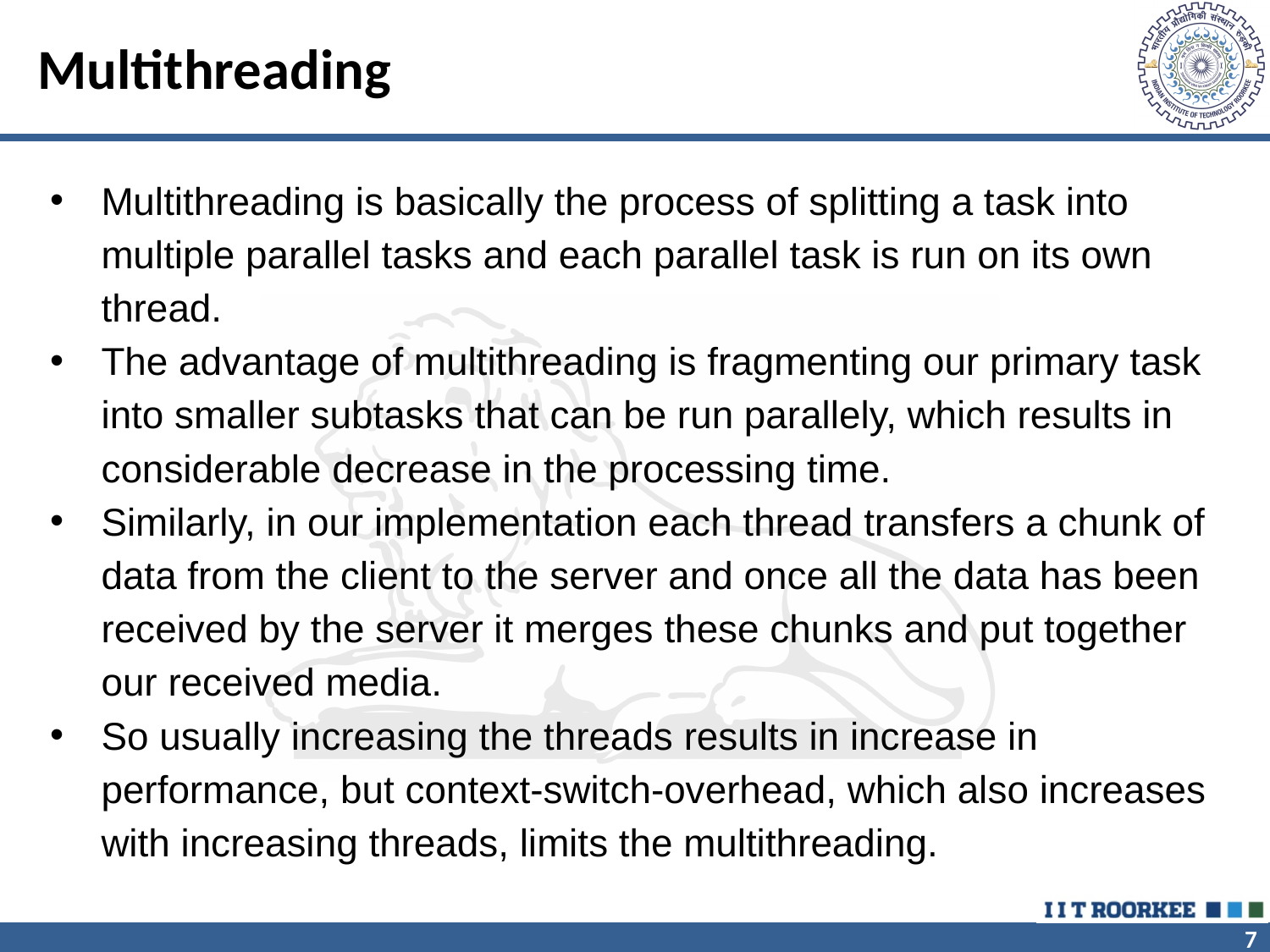

# Multithreading
Multithreading is basically the process of splitting a task into multiple parallel tasks and each parallel task is run on its own thread.
The advantage of multithreading is fragmenting our primary task into smaller subtasks that can be run parallely, which results in considerable decrease in the processing time.
Similarly, in our implementation each thread transfers a chunk of data from the client to the server and once all the data has been received by the server it merges these chunks and put together our received media.
So usually increasing the threads results in increase in performance, but context-switch-overhead, which also increases with increasing threads, limits the multithreading.